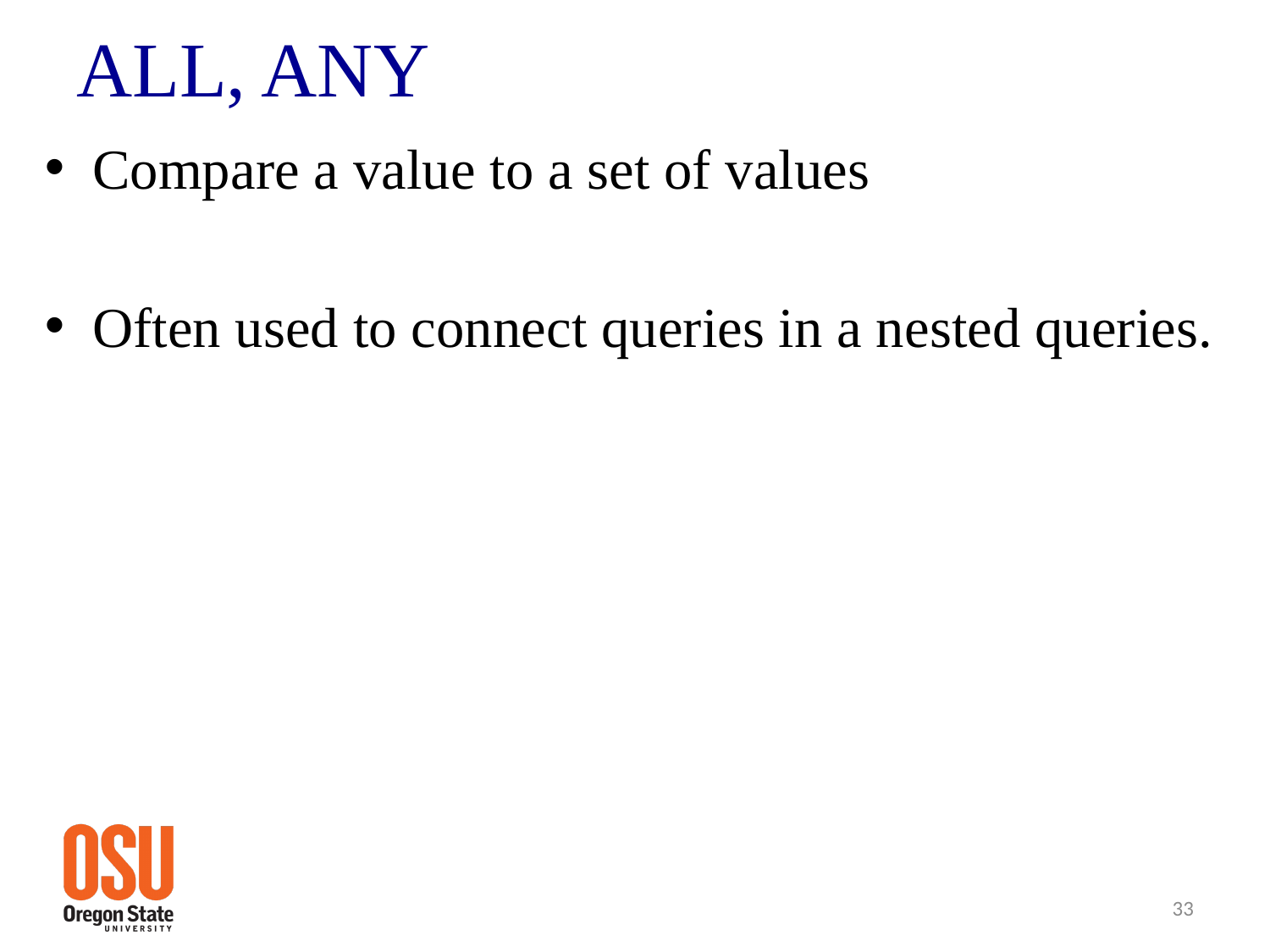

# ALL, ANY
Compare a value to a set of values

Often used to connect queries in a nested queries.

33